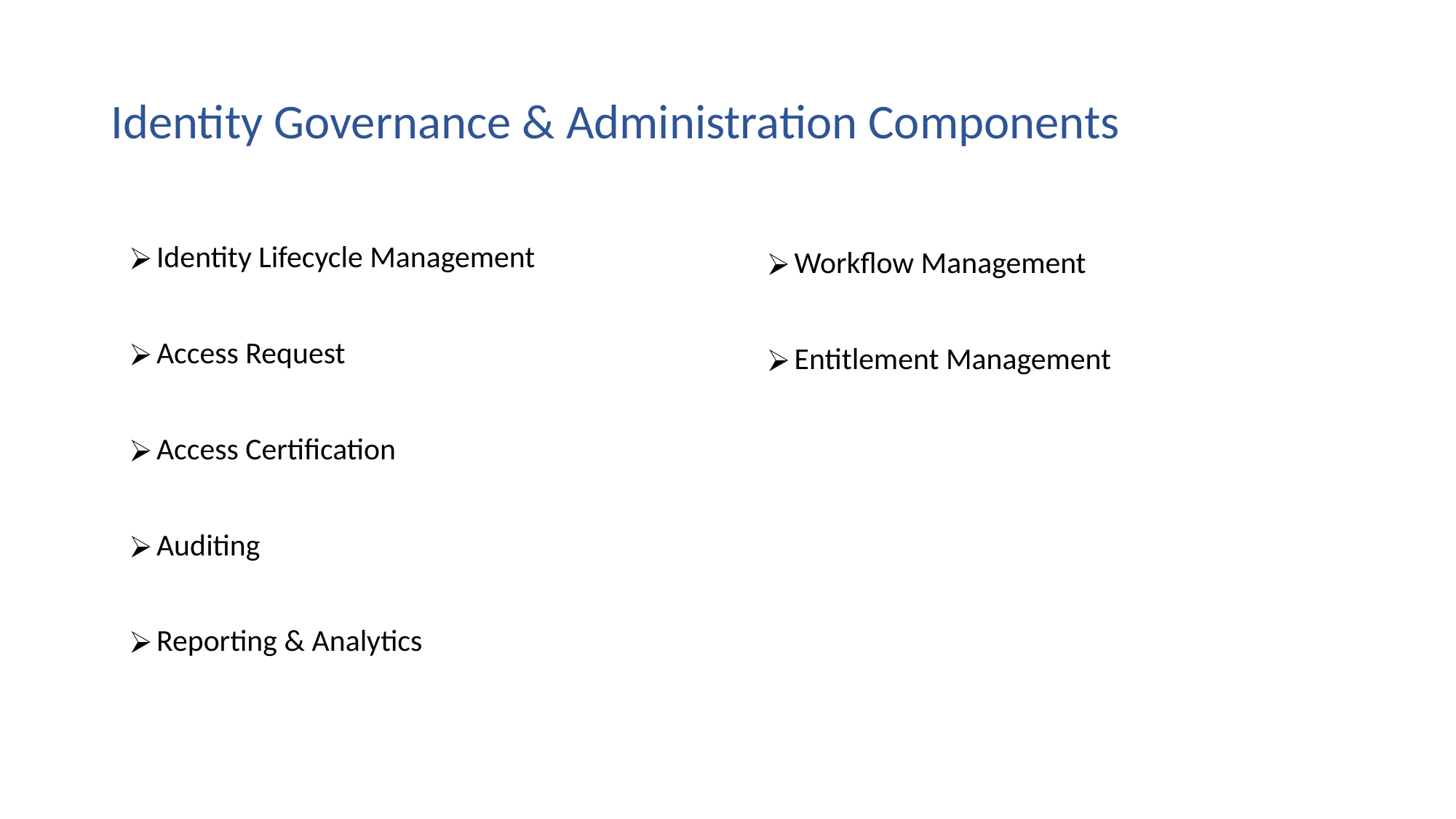

# Identity Governance & Administration Components

Workflow Management

Entitlement Management

Identity Lifecycle Management

Access Request

Access Certification

Auditing

Reporting & Analytics